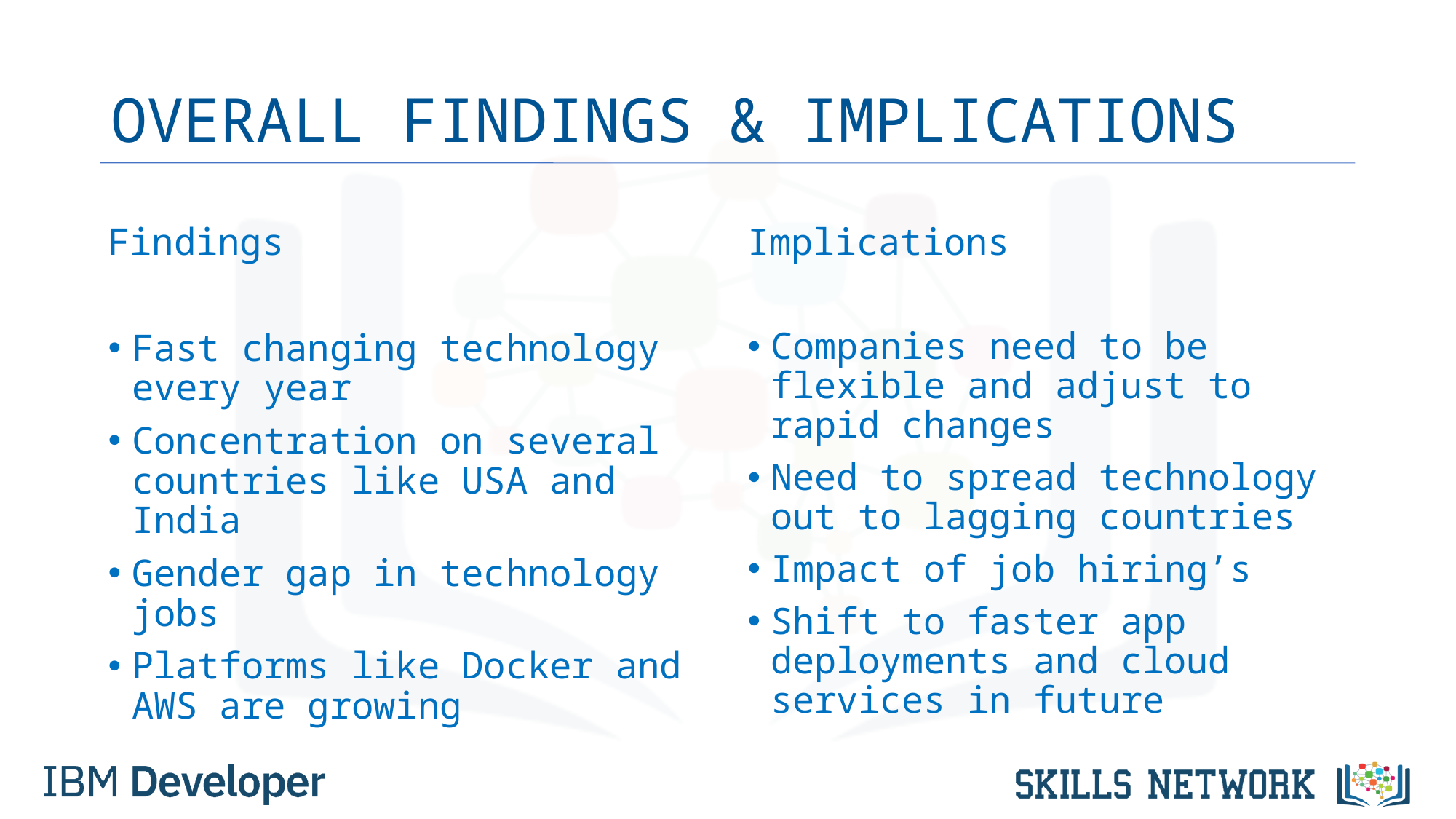

# OVERALL FINDINGS & IMPLICATIONS
Findings

Fast changing technology every year
Concentration on several countries like USA and India
Gender gap in technology jobs
Platforms like Docker and AWS are growing
Implications

Companies need to be flexible and adjust to rapid changes
Need to spread technology out to lagging countries
Impact of job hiring’s
Shift to faster app deployments and cloud services in future